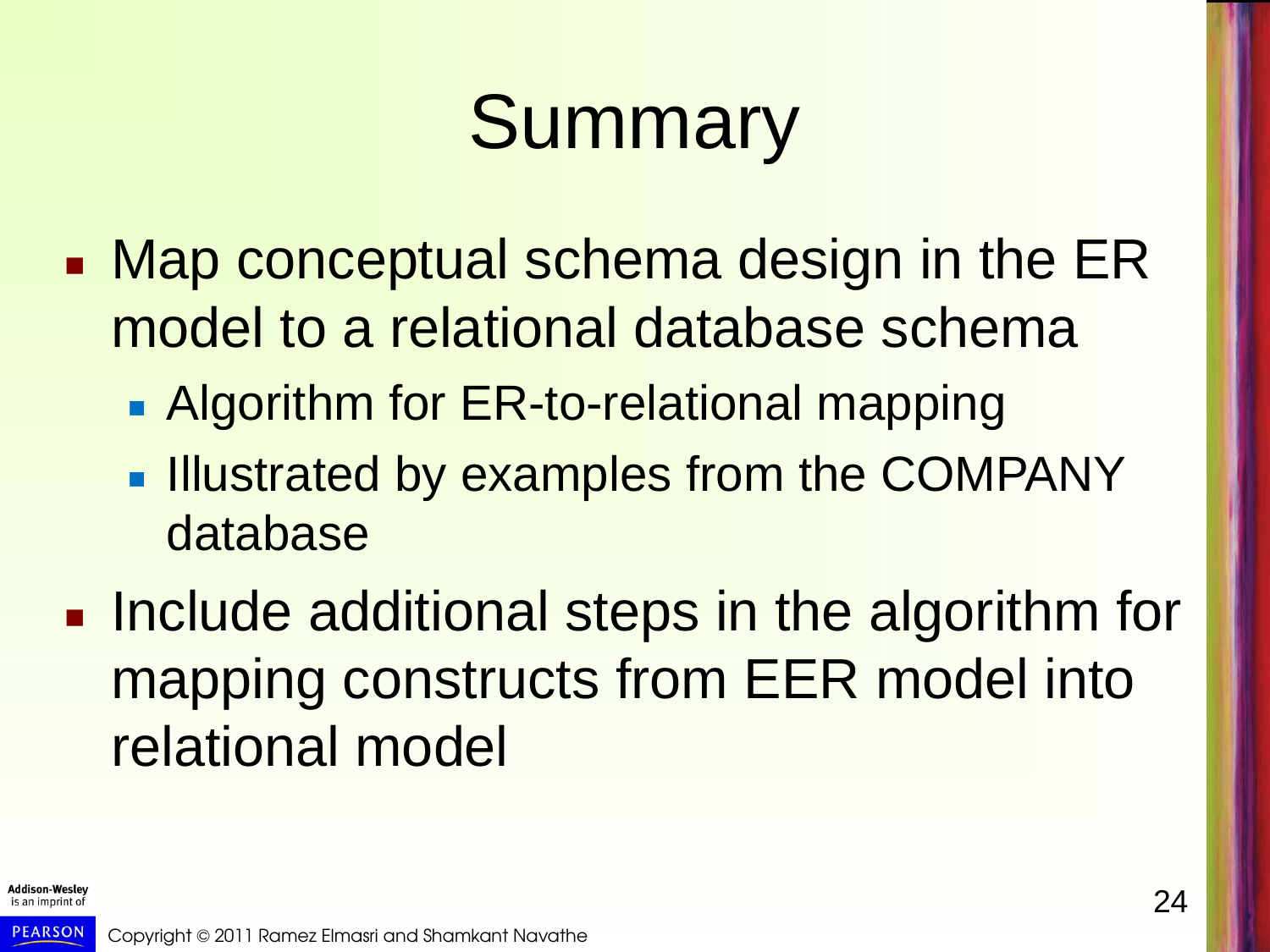

# Summary
Map conceptual schema design in the ER model to a relational database schema
Algorithm for ER-to-relational mapping
Illustrated by examples from the COMPANY database
Include additional steps in the algorithm for mapping constructs from EER model into relational model
24